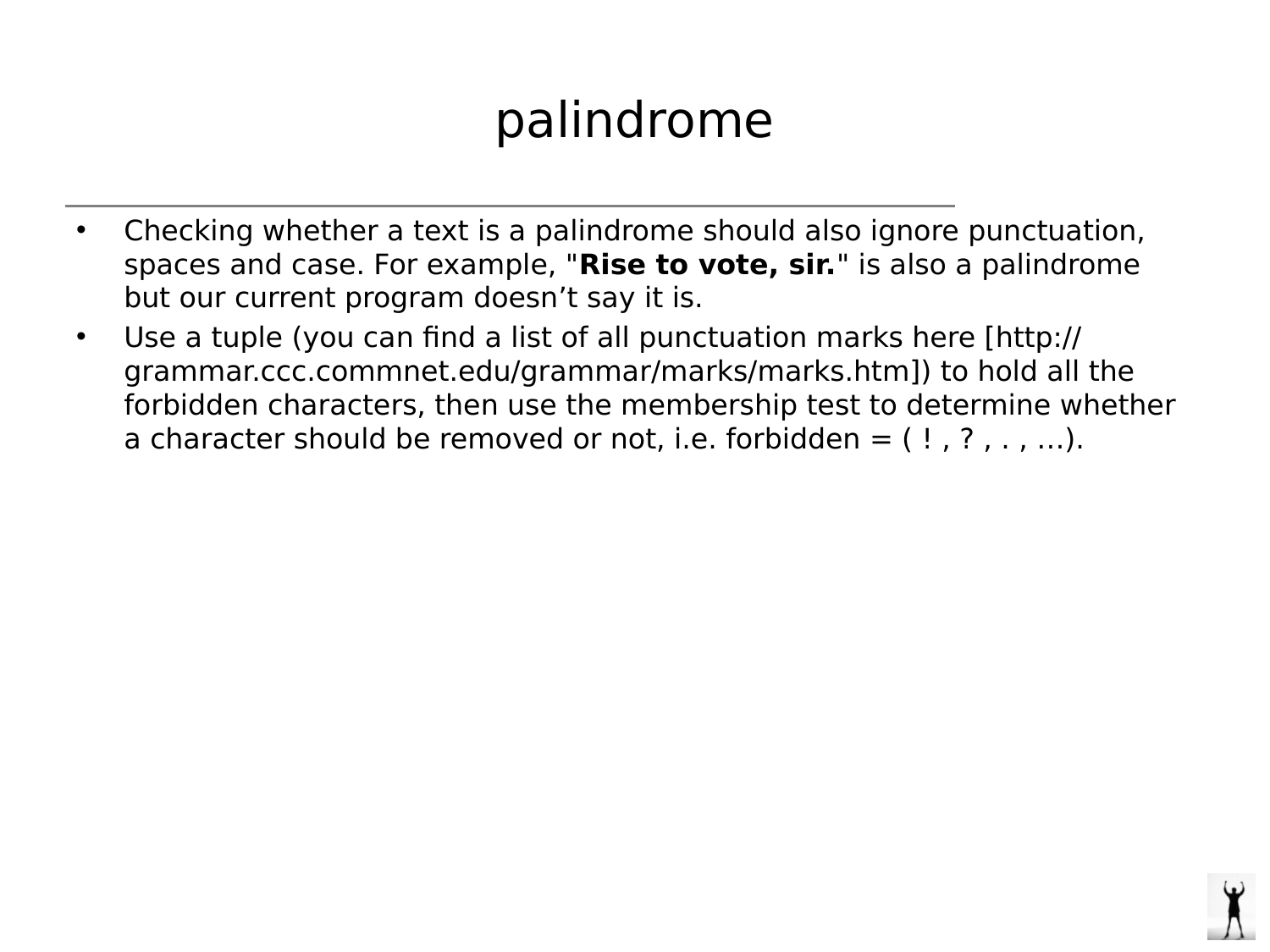

# palindrome
Checking whether a text is a palindrome should also ignore punctuation, spaces and case. For example, "Rise to vote, sir." is also a palindrome but our current program doesn’t say it is.
Use a tuple (you can find a list of all punctuation marks here [http://grammar.ccc.commnet.edu/grammar/marks/marks.htm]) to hold all the forbidden characters, then use the membership test to determine whether a character should be removed or not, i.e. forbidden = ( ! , ? , . , …).